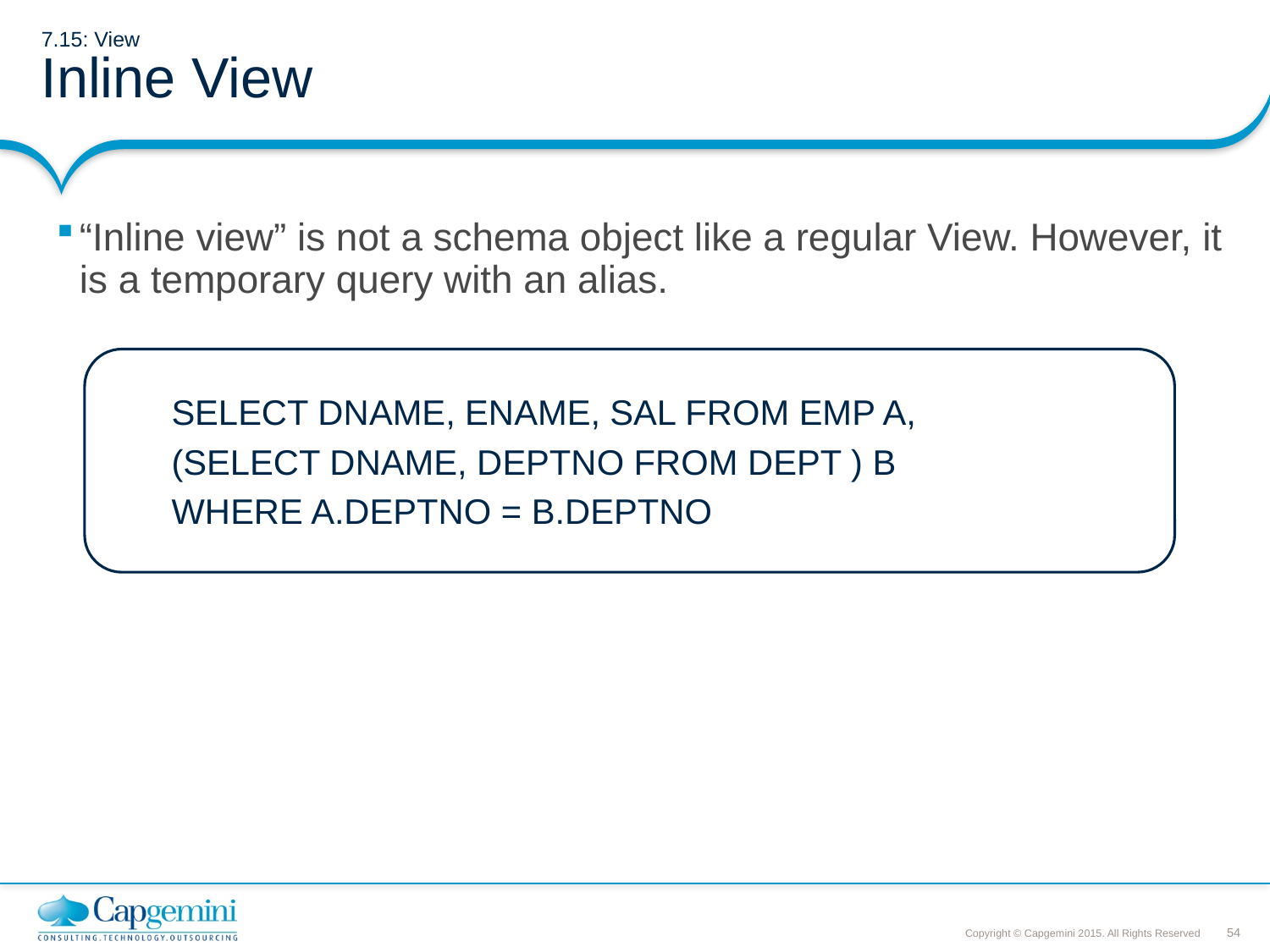

# 7.15: View Inline View
“Inline view” is not a schema object like a regular View. However, it is a temporary query with an alias.

SELECT DNAME, ENAME, SAL FROM EMP A,
(SELECT DNAME, DEPTNO FROM DEPT ) B
WHERE A.DEPTNO = B.DEPTNO